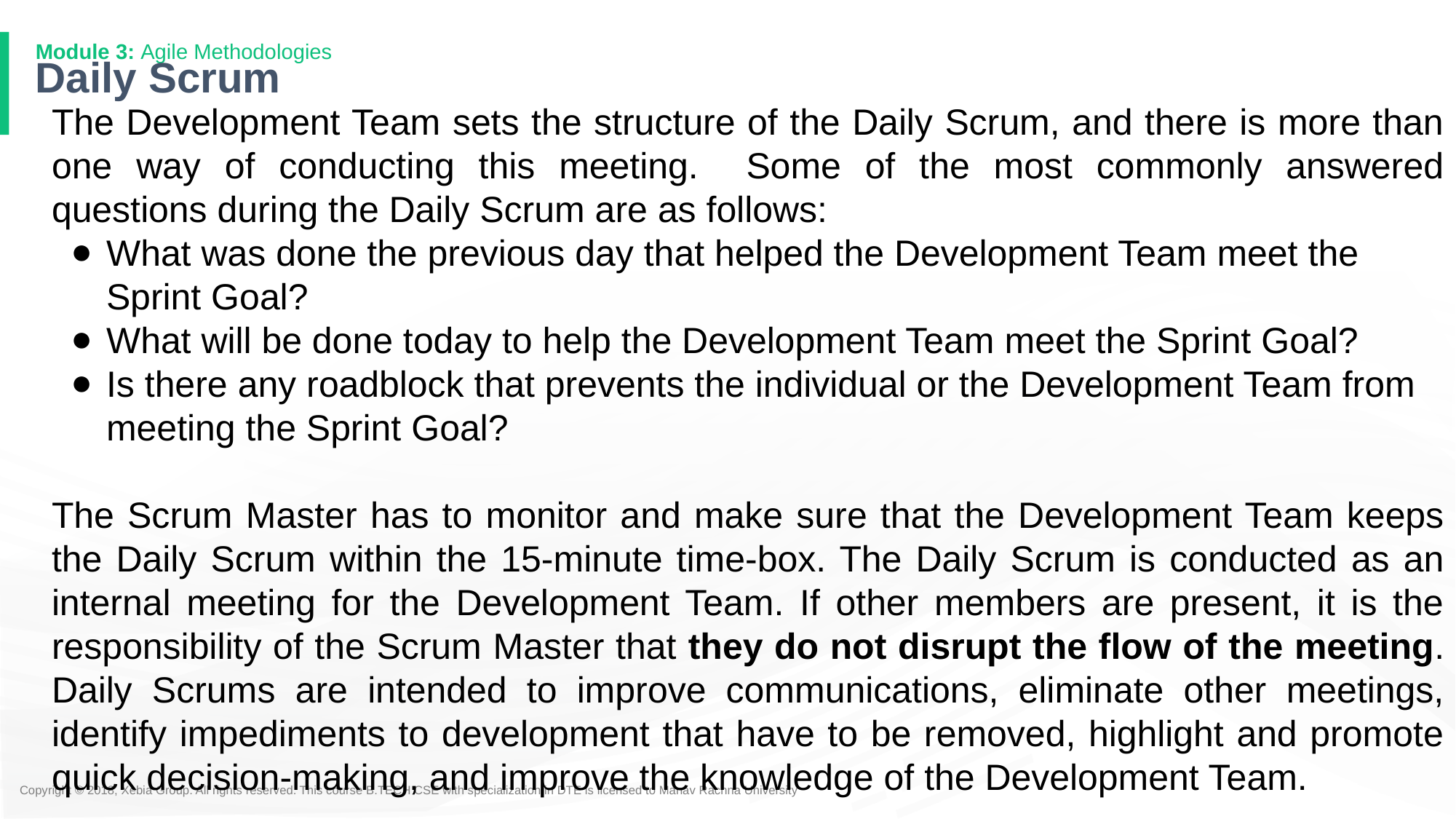

# Daily Scrum
The Development Team sets the structure of the Daily Scrum, and there is more than one way of conducting this meeting.  Some of the most commonly answered questions during the Daily Scrum are as follows:
What was done the previous day that helped the Development Team meet the Sprint Goal?
What will be done today to help the Development Team meet the Sprint Goal?
Is there any roadblock that prevents the individual or the Development Team from meeting the Sprint Goal?

The Scrum Master has to monitor and make sure that the Development Team keeps the Daily Scrum within the 15-minute time-box. The Daily Scrum is conducted as an internal meeting for the Development Team. If other members are present, it is the responsibility of the Scrum Master that they do not disrupt the flow of the meeting. Daily Scrums are intended to improve communications, eliminate other meetings, identify impediments to development that have to be removed, highlight and promote quick decision-making, and improve the knowledge of the Development Team.